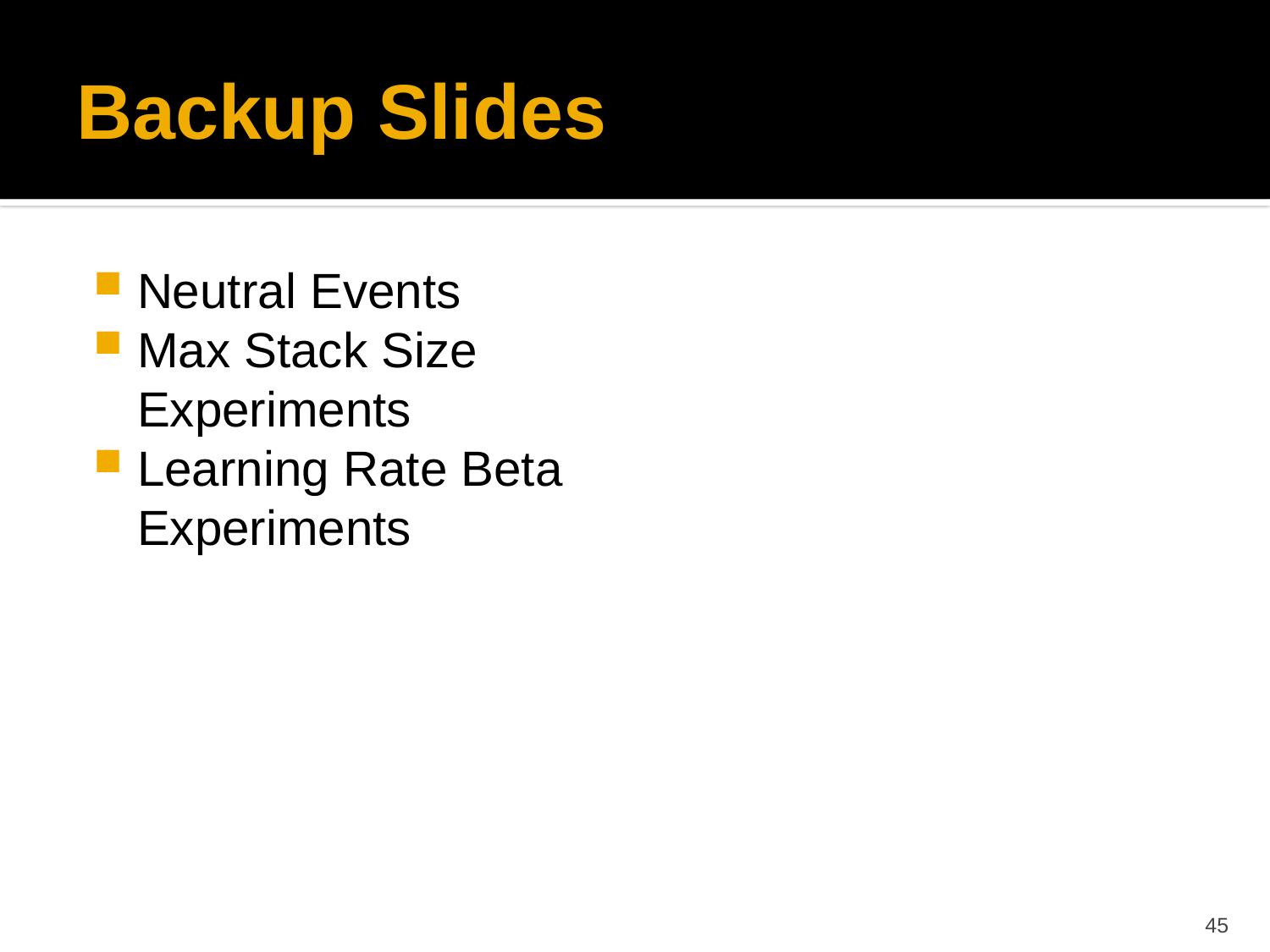

# Backup Slides
Neutral Events
Max Stack Size Experiments
Learning Rate Beta Experiments

45